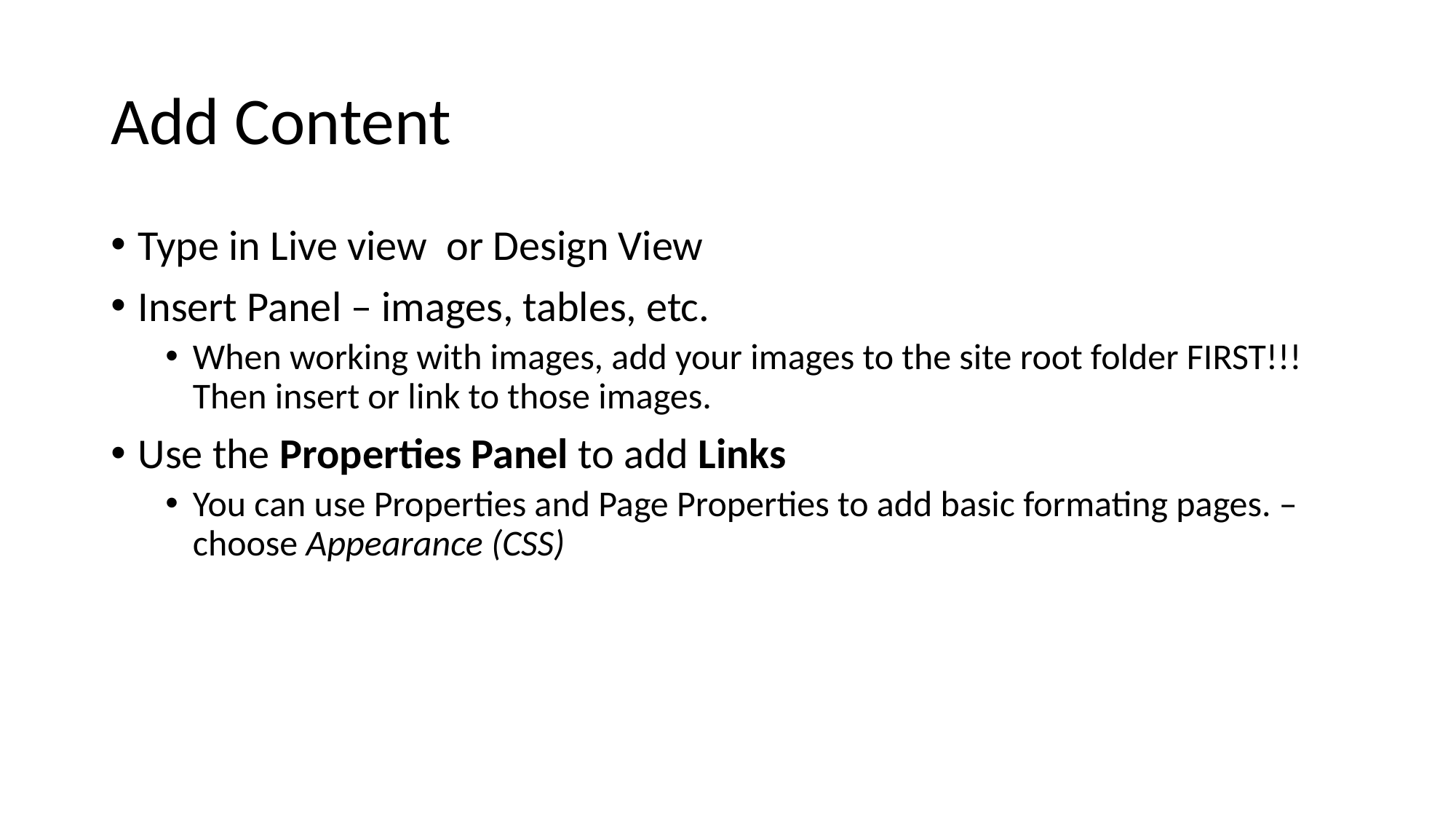

# Add Content
Type in Live view  or Design View
Insert Panel – images, tables, etc.
When working with images, add your images to the site root folder FIRST!!! Then insert or link to those images.
Use the Properties Panel to add Links
You can use Properties and Page Properties to add basic formating pages. – choose Appearance (CSS)